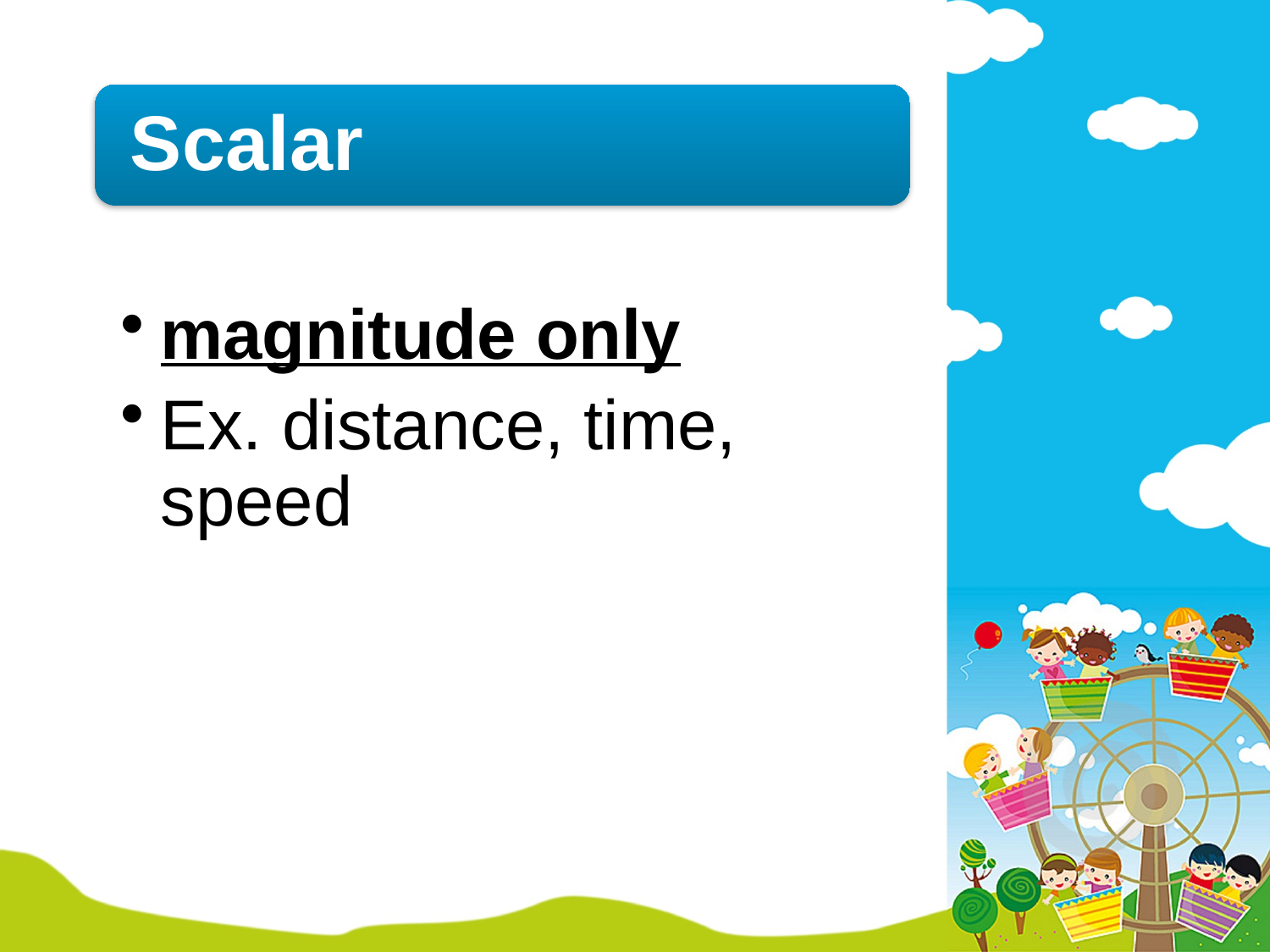

Scalar

magnitude only
Ex. distance, time, speed